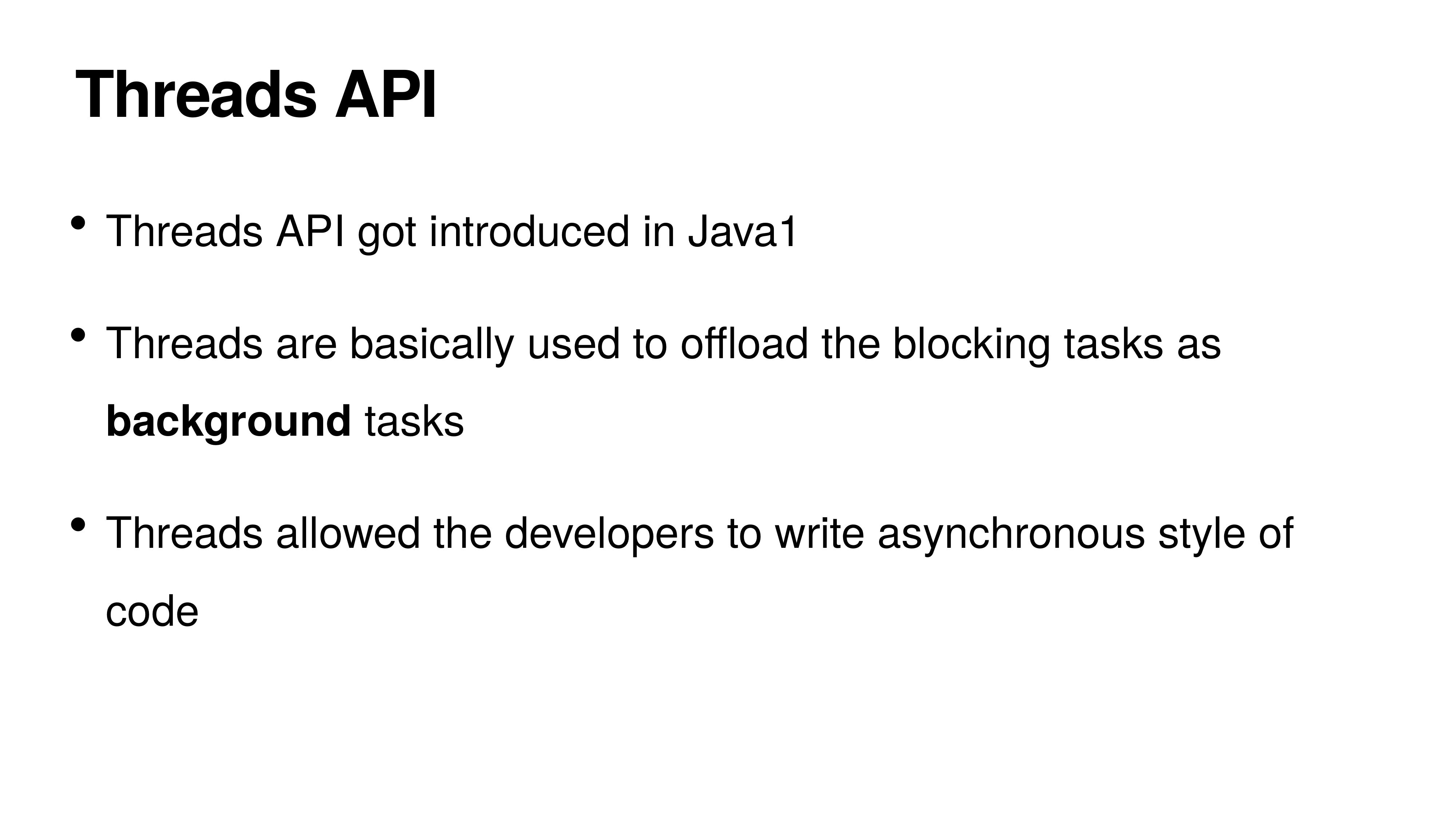

# Threads API
Threads API got introduced in Java1
Threads are basically used to offload the blocking tasks as background tasks
Threads allowed the developers to write asynchronous style of code